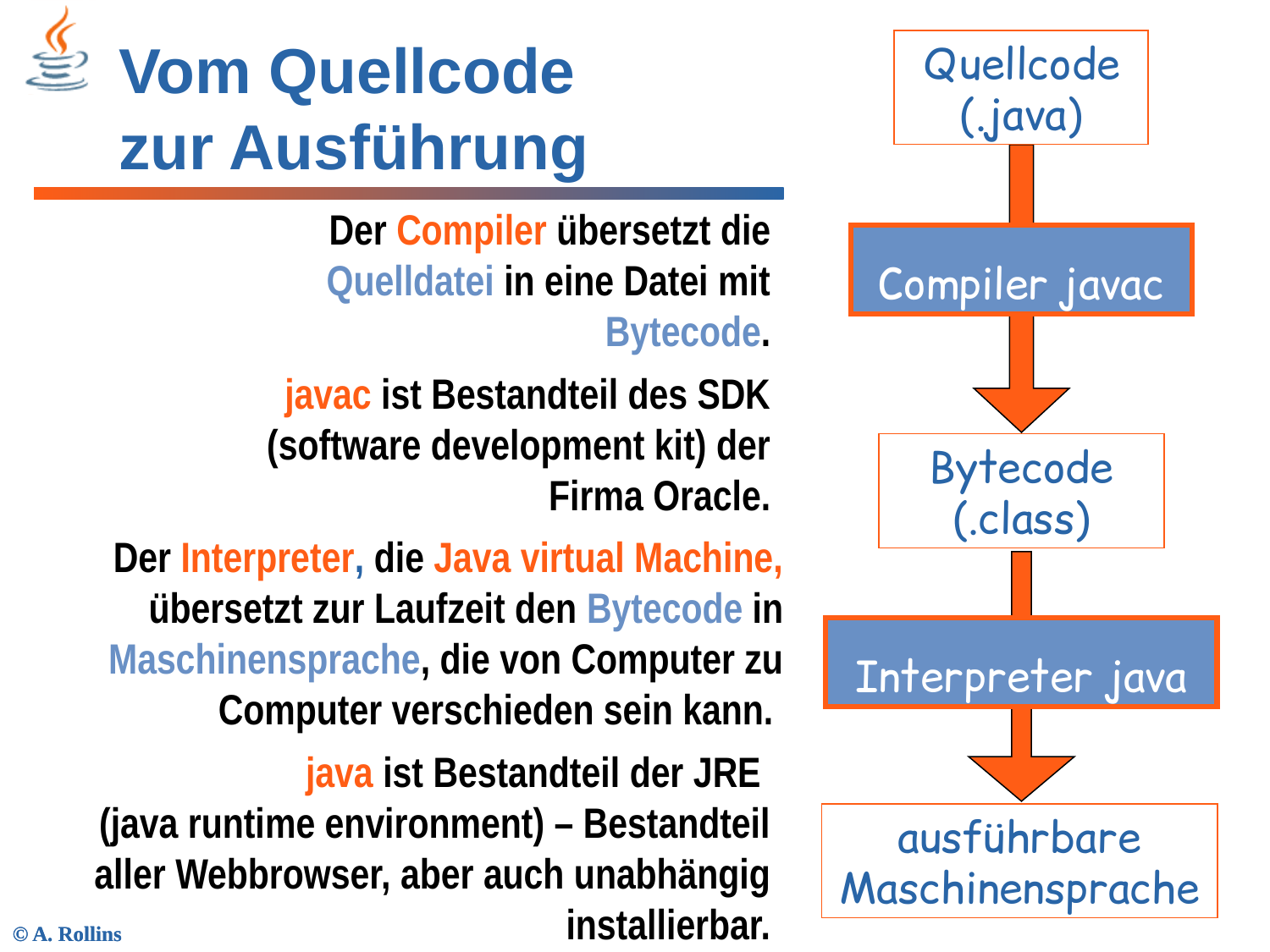

# Vom Quellcode zur Ausführung
Quellcode
(.java)

Der Compiler übersetzt die Quelldatei in eine Datei mit Bytecode.
Compiler javac
javac ist Bestandteil des SDK (software development kit) der Firma Oracle.
Bytecode (.class)
Der Interpreter, die Java virtual Machine, übersetzt zur Laufzeit den Bytecode in Maschinensprache, die von Computer zu Computer verschieden sein kann.

Interpreter java
java ist Bestandteil der JRE
(java runtime environment) – Bestandteil aller Webbrowser, aber auch unabhängig installierbar.
ausführbare Maschinensprache